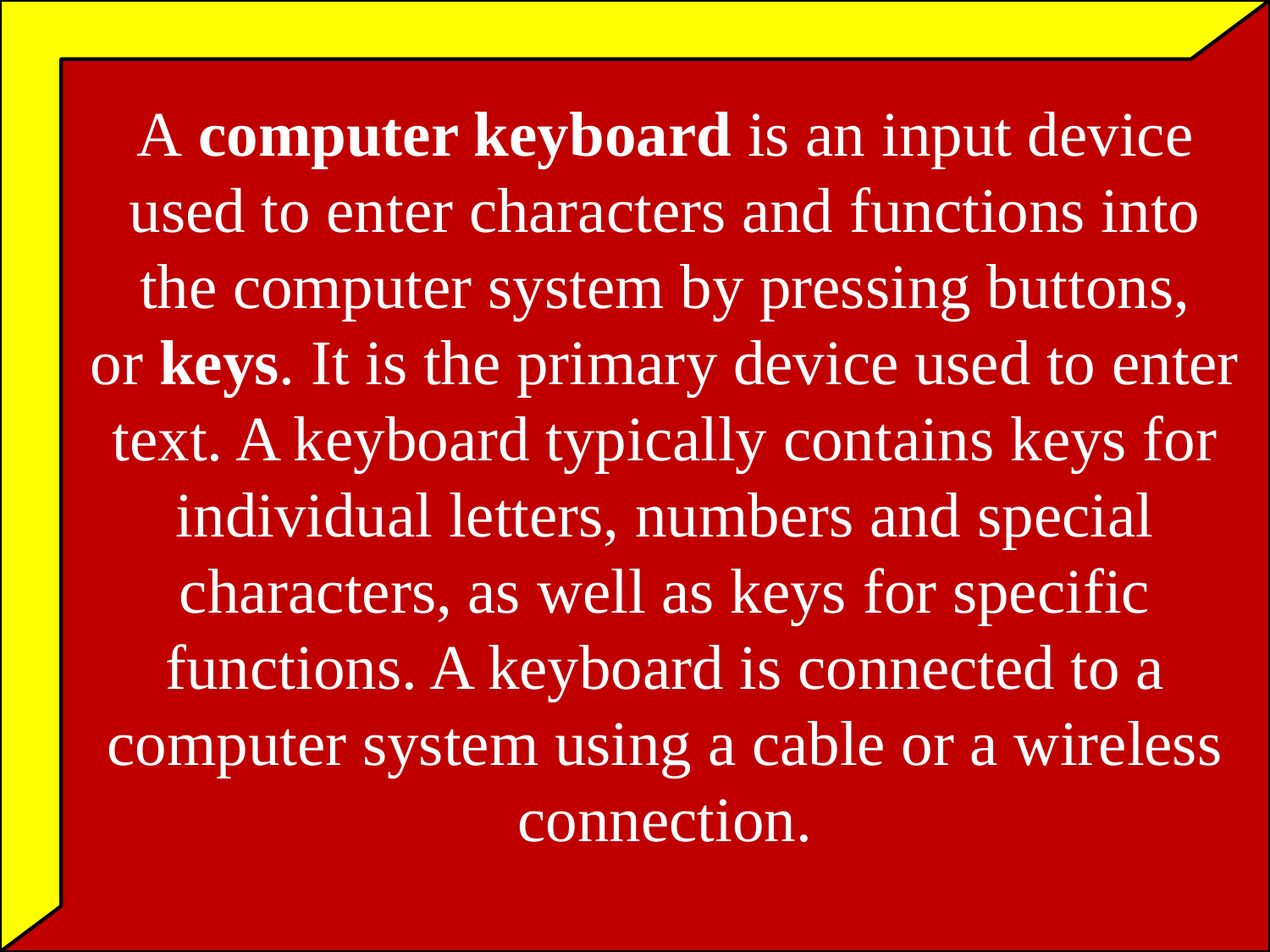

A computer keyboard is an input device used to enter characters and functions into the computer system by pressing buttons, or keys. It is the primary device used to enter text. A keyboard typically contains keys for individual letters, numbers and special characters, as well as keys for specific functions. A keyboard is connected to a computer system using a cable or a wireless connection.
#